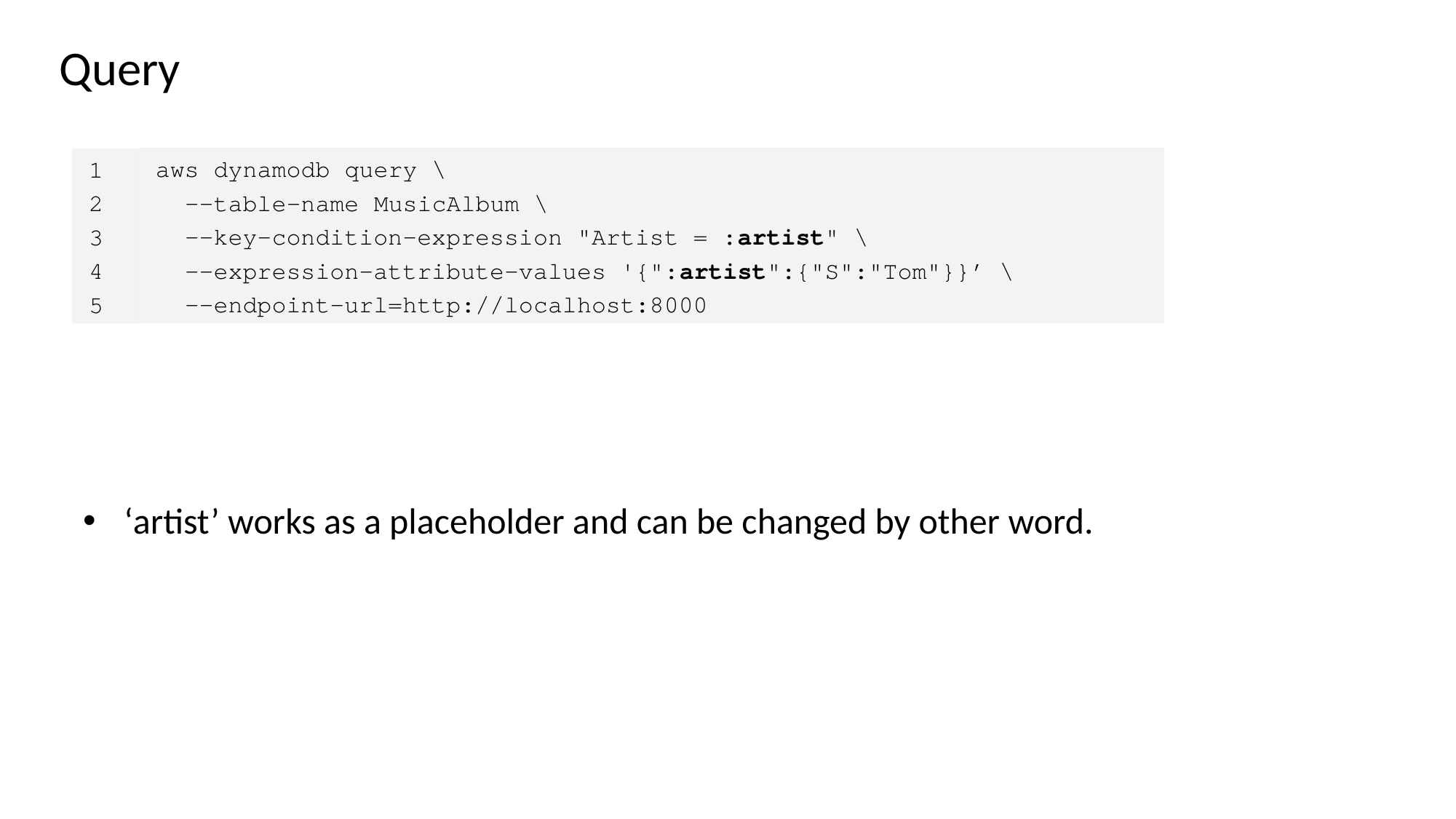

# Query
aws dynamodb query \
  --table-name MusicAlbum \
  --key-condition-expression "Artist = :artist" \
  --expression-attribute-values '{":artist":{"S":"Tom"}}’ \
  --endpoint-url=http://localhost:8000
1
2
3
4
5
‘artist’ works as a placeholder and can be changed by other word.